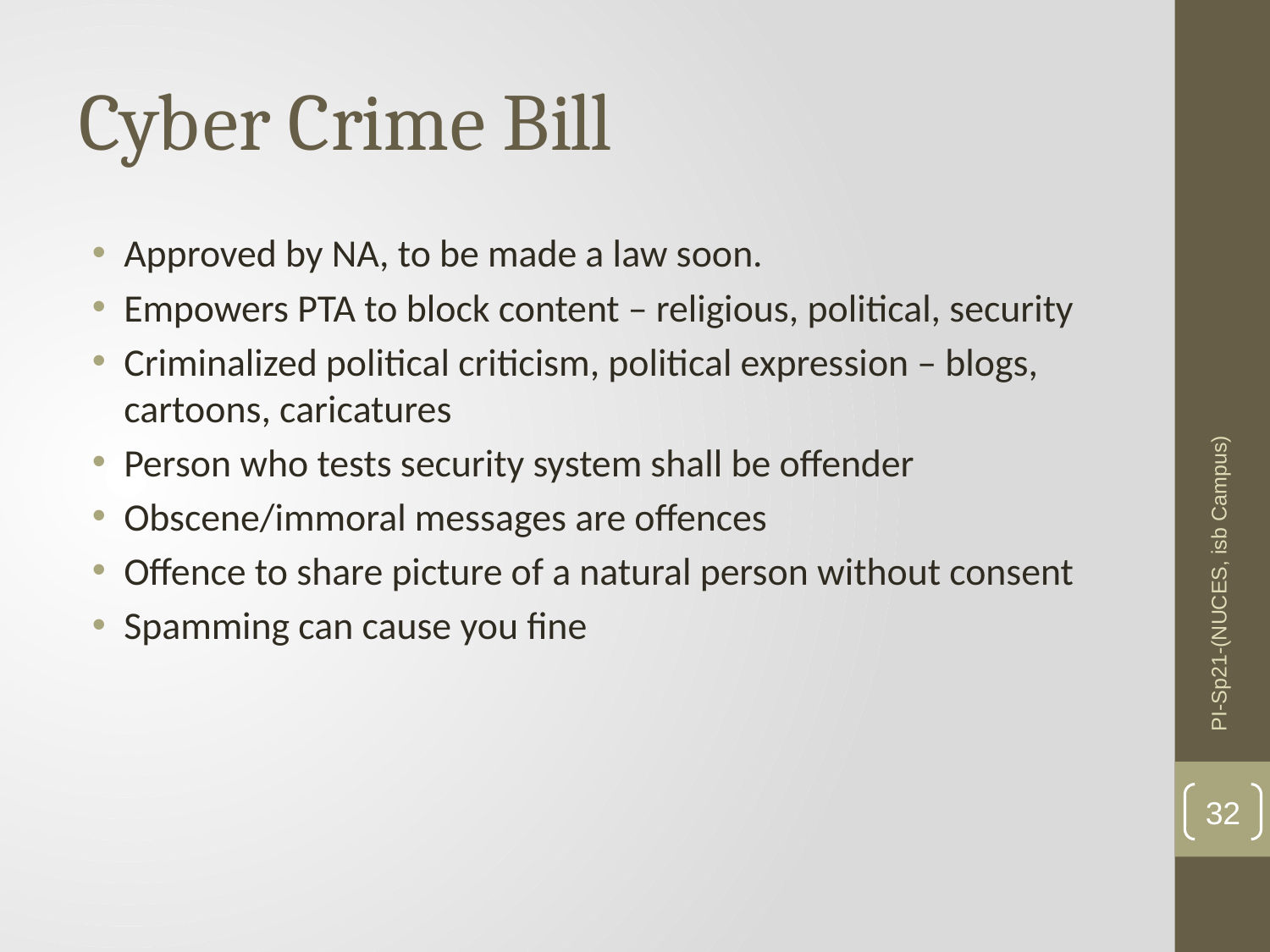

# Cyber Crime Bill
Approved by NA, to be made a law soon.
Empowers PTA to block content – religious, political, security
Criminalized political criticism, political expression – blogs, cartoons, caricatures
Person who tests security system shall be offender
Obscene/immoral messages are offences
Offence to share picture of a natural person without consent
Spamming can cause you fine
PI-Sp21-(NUCES, isb Campus)
32